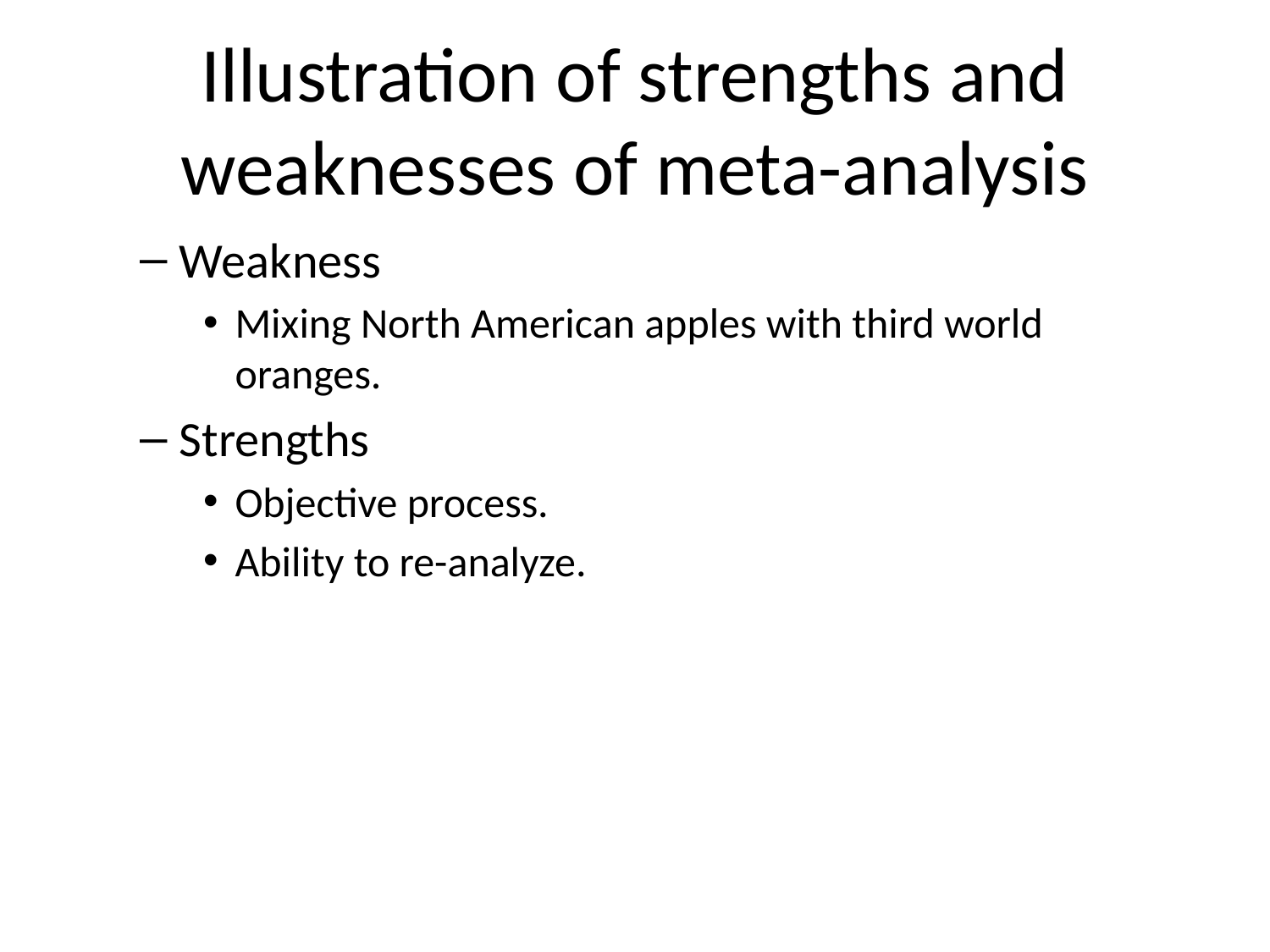

# Illustration of strengths and weaknesses of meta-analysis
Weakness
Mixing North American apples with third world oranges.
Strengths
Objective process.
Ability to re-analyze.